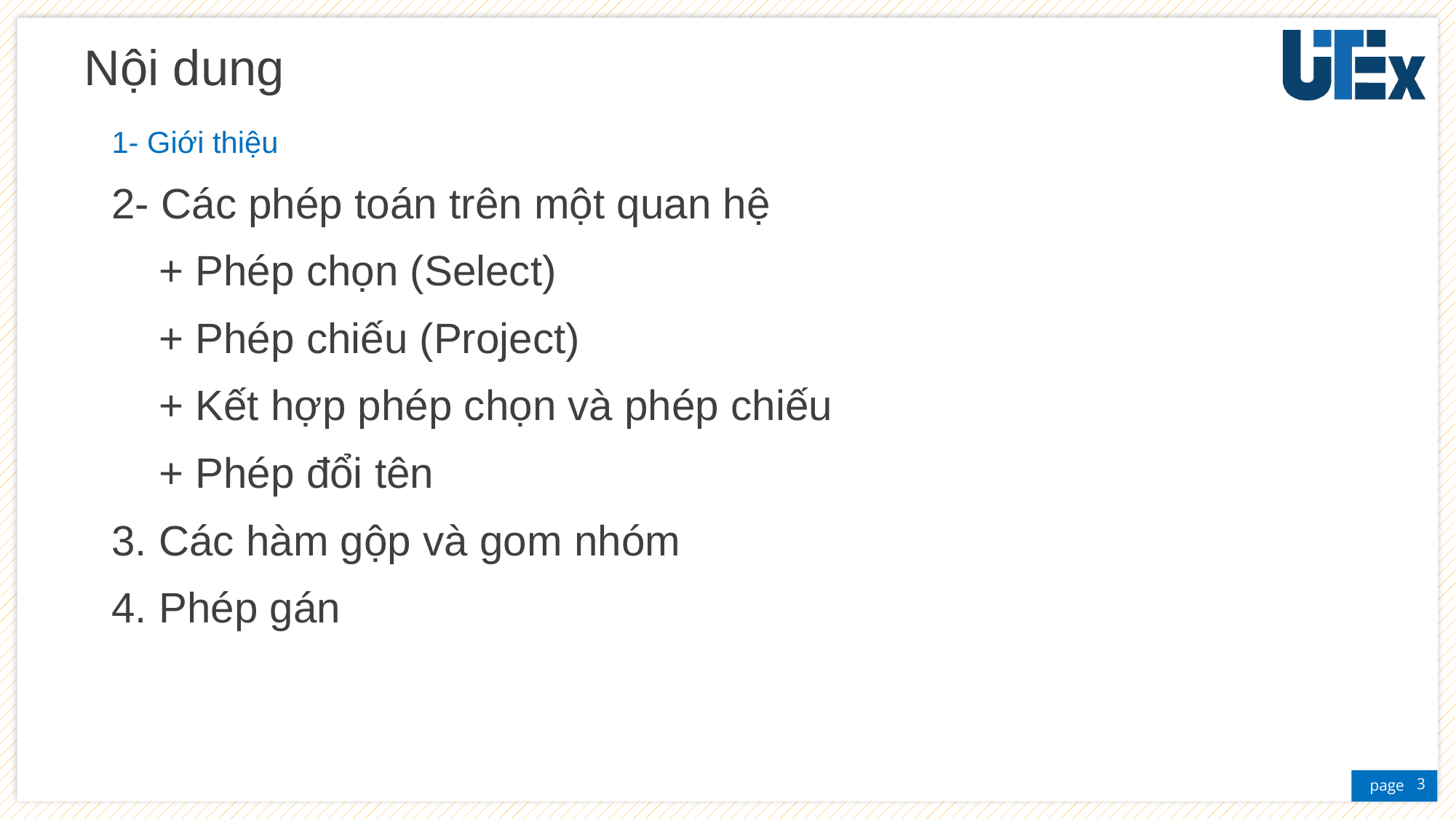

# Nội dung
1- Giới thiệu
2- Các phép toán trên một quan hệ
    + Phép chọn (Select)
    + Phép chiếu (Project)
    + Kết hợp phép chọn và phép chiếu
    + Phép đổi tên
3. Các hàm gộp và gom nhóm
4. Phép gán
3